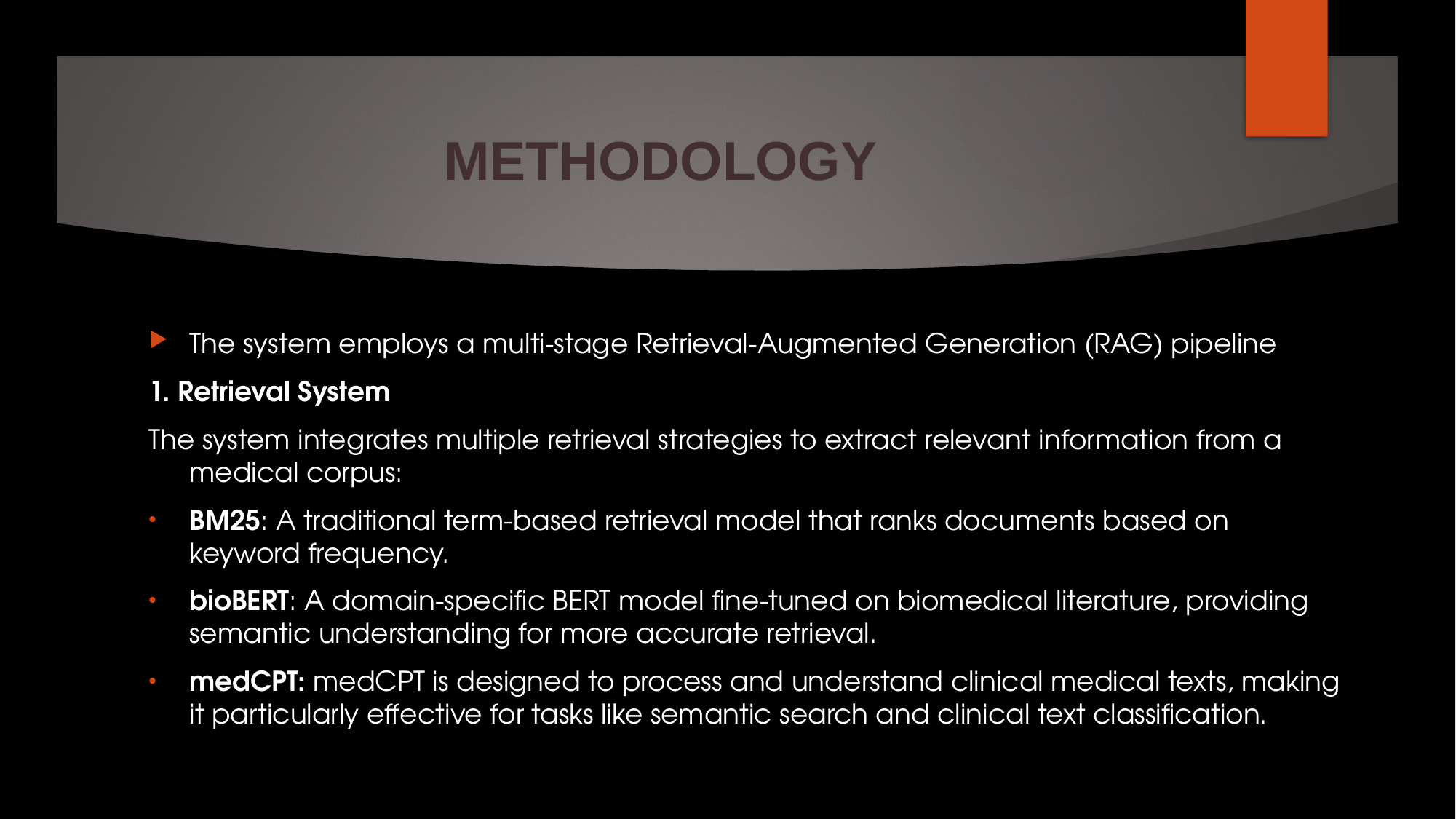

# METHODOLOGY
The system employs a multi-stage Retrieval-Augmented Generation (RAG) pipeline
1. Retrieval System
The system integrates multiple retrieval strategies to extract relevant information from a medical corpus:​
BM25: A traditional term-based retrieval model that ranks documents based on keyword frequency.​
bioBERT: A domain-specific BERT model fine-tuned on biomedical literature, providing semantic understanding for more accurate retrieval.
medCPT: medCPT is designed to process and understand clinical medical texts, making it particularly effective for tasks like semantic search and clinical text classification.